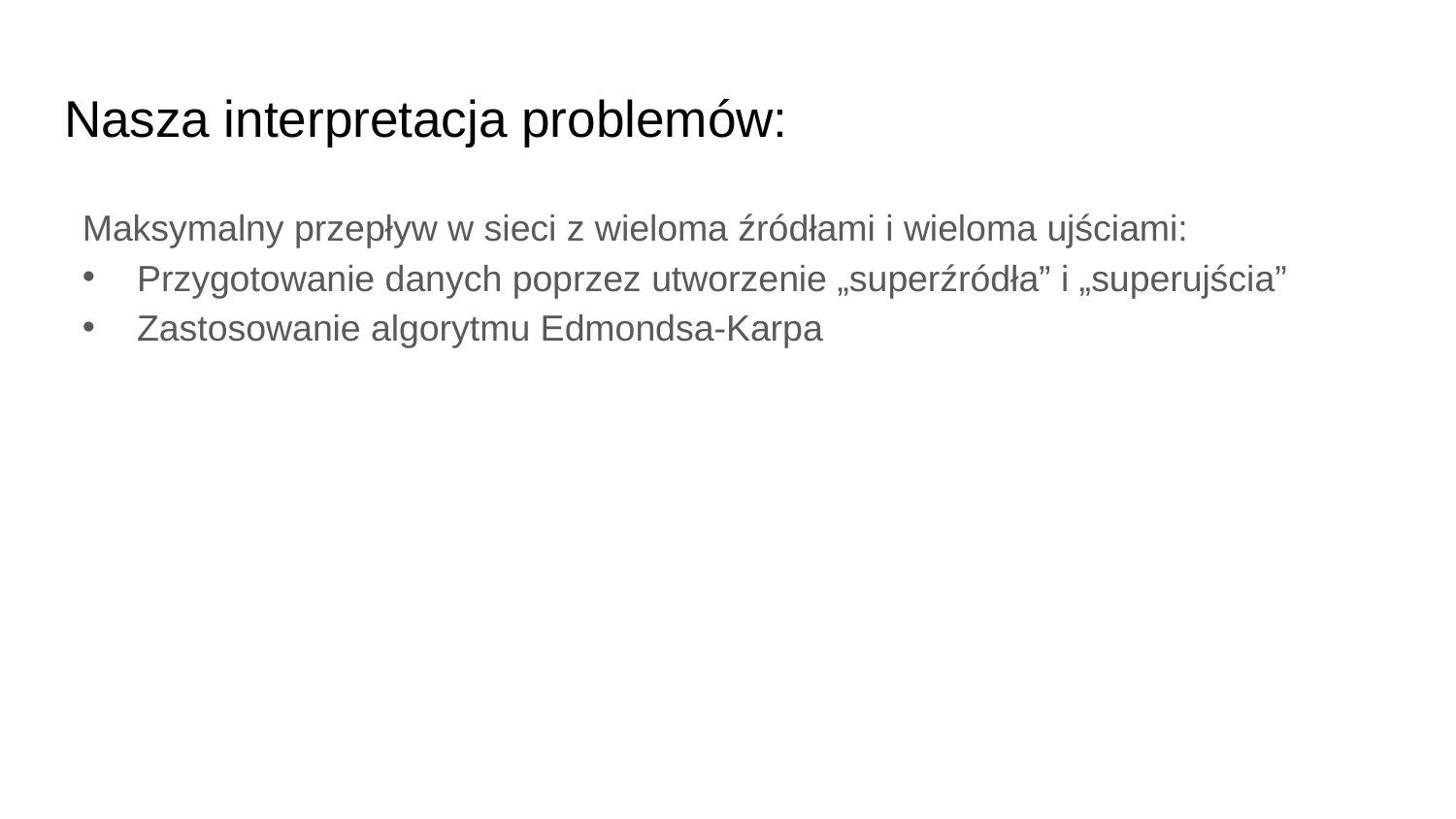

# Nasza interpretacja problemów:
Maksymalny przepływ w sieci z wieloma źródłami i wieloma ujściami:
Przygotowanie danych poprzez utworzenie „superźródła” i „superujścia”
Zastosowanie algorytmu Edmondsa-Karpa